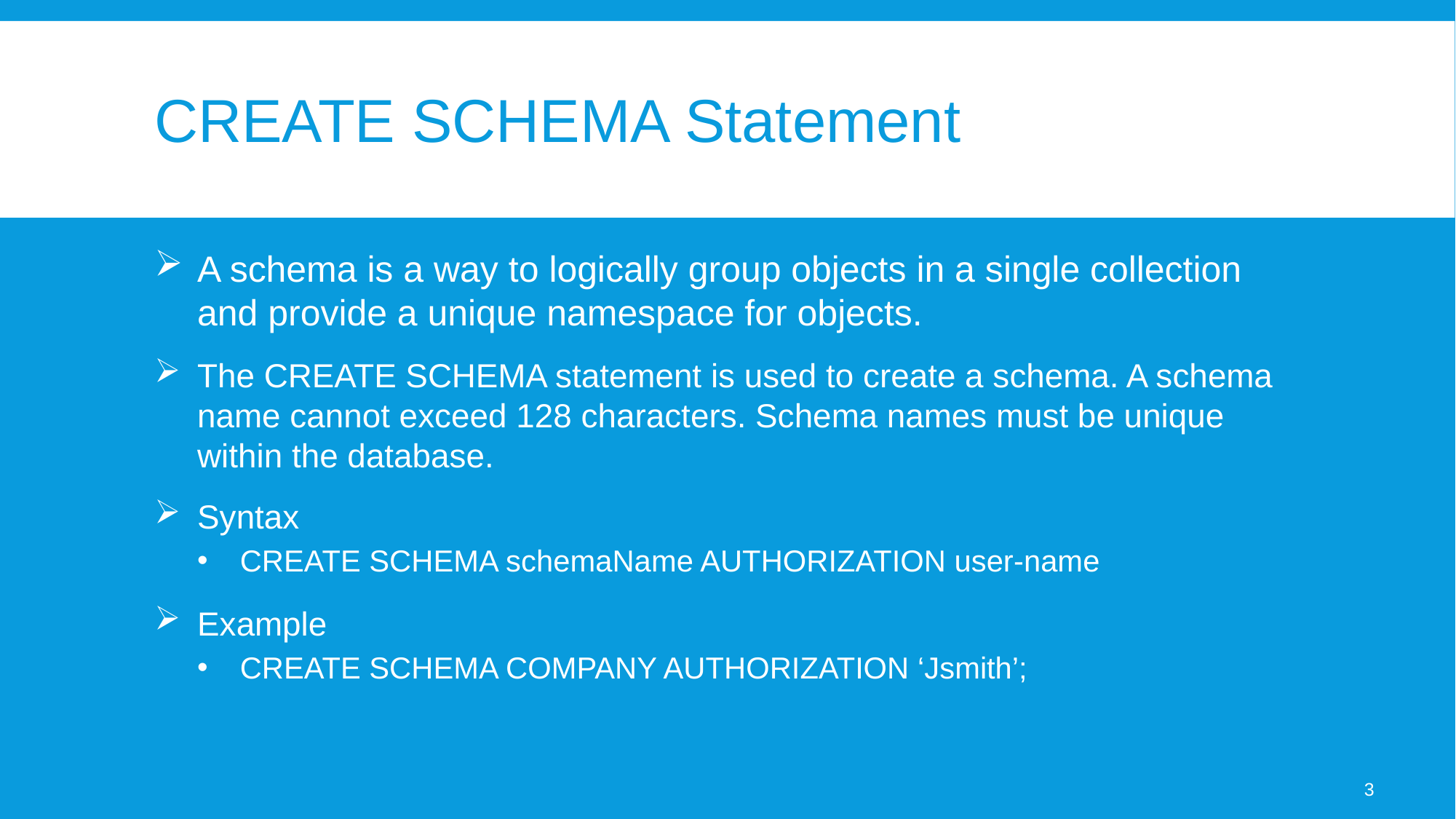

# CREATE SCHEMA Statement
A schema is a way to logically group objects in a single collection and provide a unique namespace for objects.
The CREATE SCHEMA statement is used to create a schema. A schema name cannot exceed 128 characters. Schema names must be unique within the database.
Syntax
CREATE SCHEMA schemaName AUTHORIZATION user-name
Example
CREATE SCHEMA COMPANY AUTHORIZATION ‘Jsmith’;

3